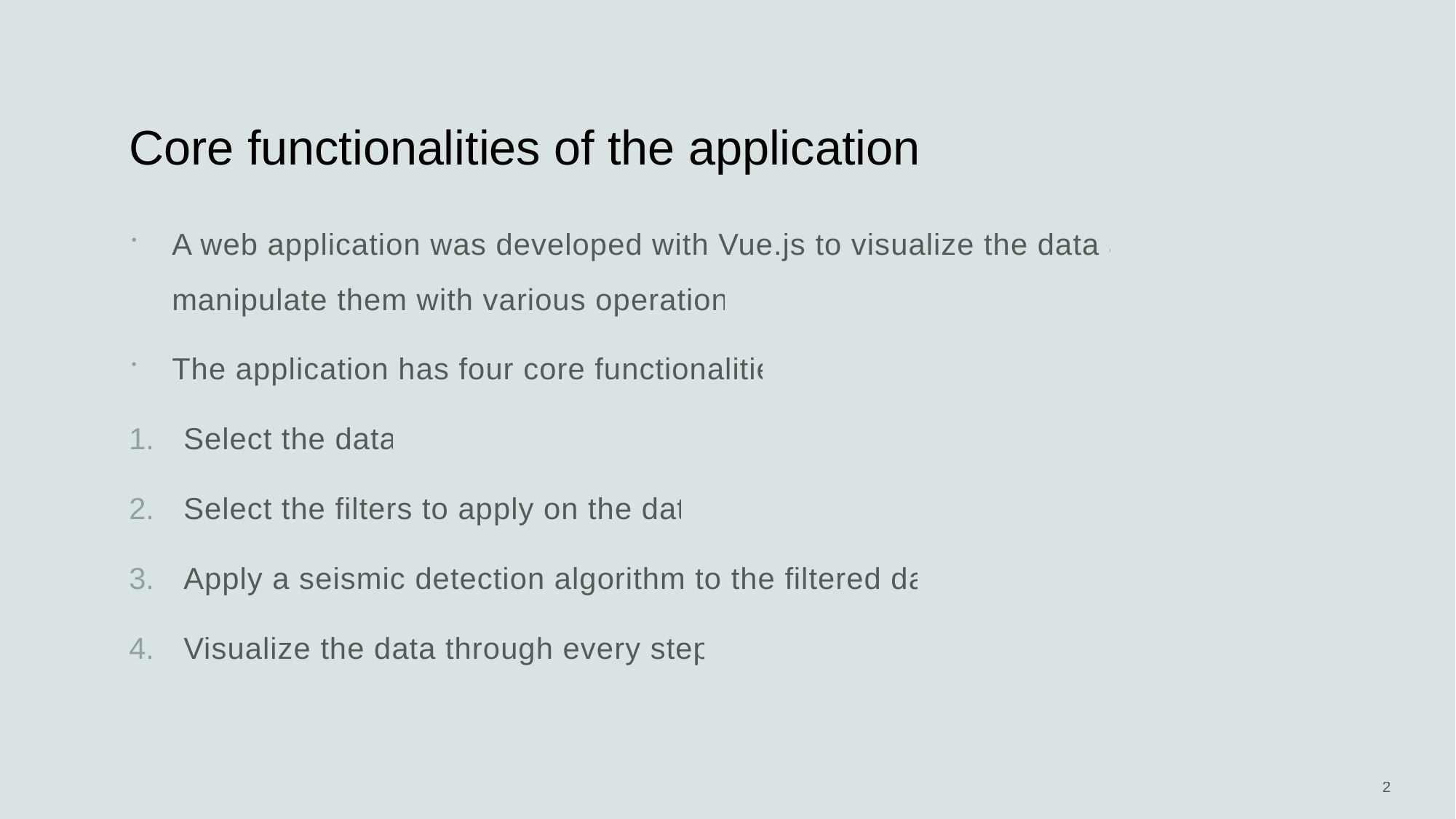

# Core functionalities of the application
A web application was developed with Vue.js to visualize the data and manipulate them with various operations.
The application has four core functionalities:
Select the data.
Select the filters to apply on the data.
Apply a seismic detection algorithm to the filtered data.
Visualize the data through every steps.

2